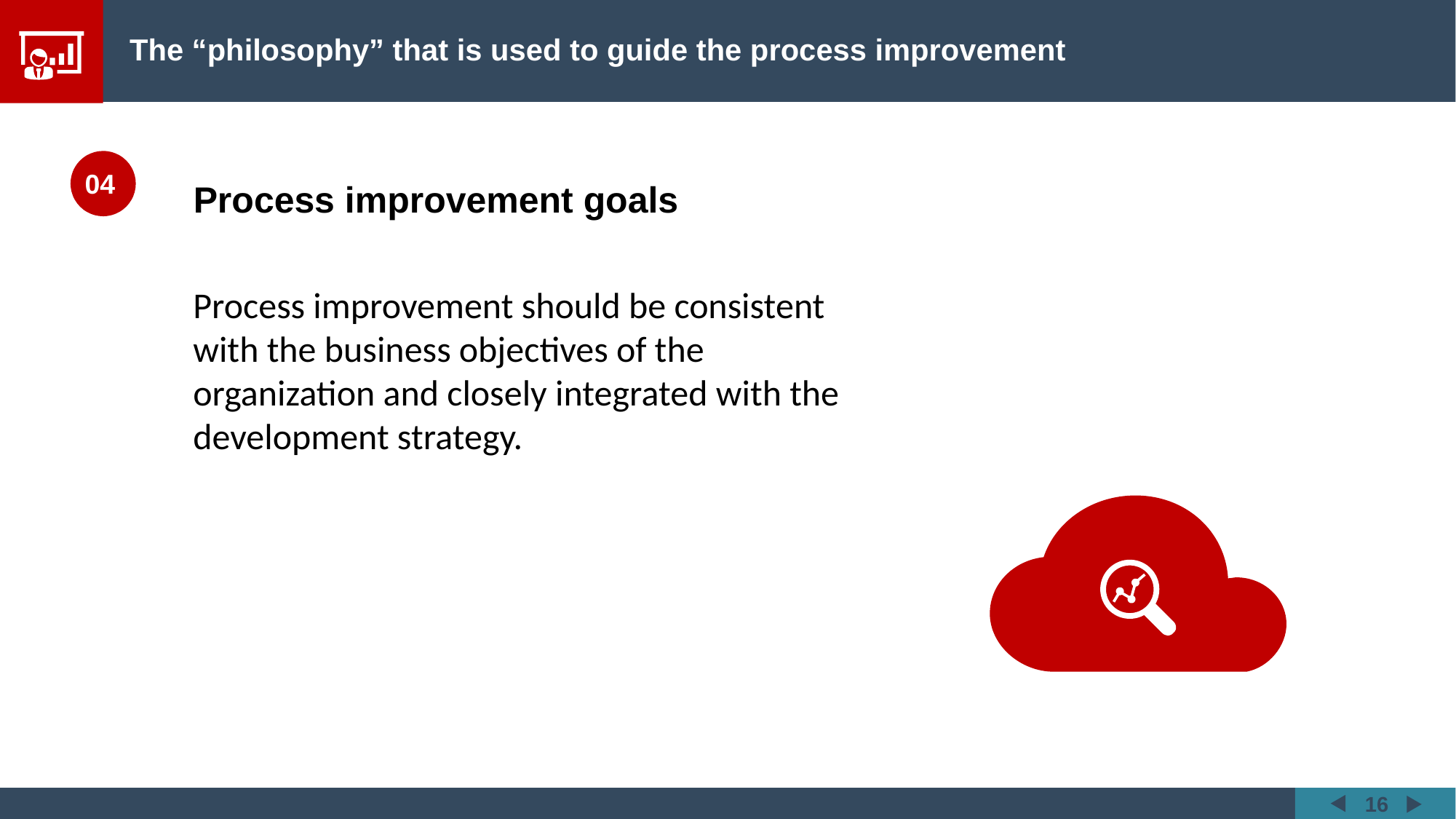

The “philosophy” that is used to guide the process improvement

04
Process improvement goals
Process improvement should be consistent with the business objectives of the organization and closely integrated with the development strategy.

16